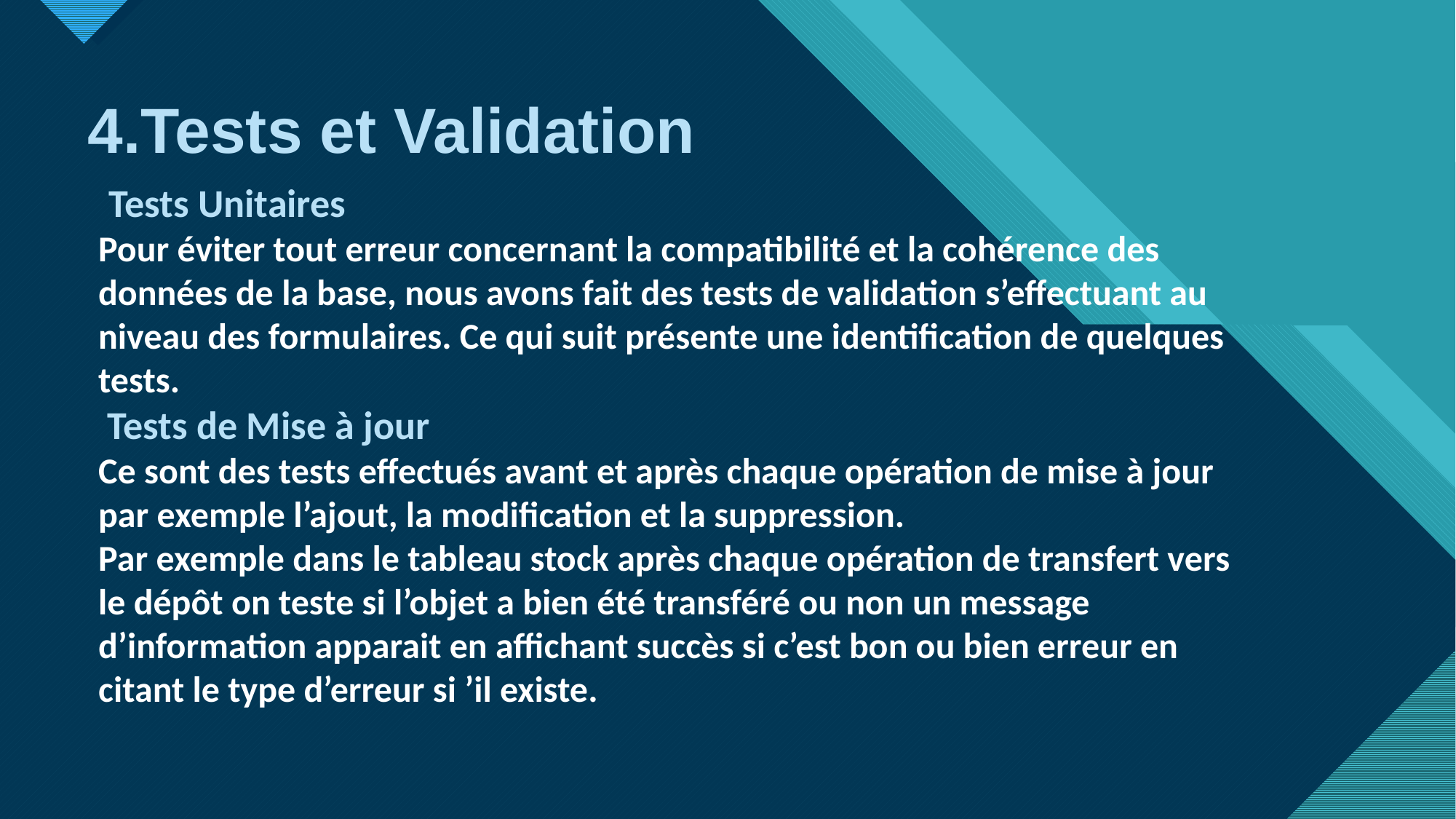

4.Tests et Validation
 Tests Unitaires
Pour éviter tout erreur concernant la compatibilité et la cohérence des données de la base, nous avons fait des tests de validation s’effectuant au niveau des formulaires. Ce qui suit présente une identification de quelques tests.
 Tests de Mise à jour
Ce sont des tests effectués avant et après chaque opération de mise à jour par exemple l’ajout, la modification et la suppression.
Par exemple dans le tableau stock après chaque opération de transfert vers le dépôt on teste si l’objet a bien été transféré ou non un message d’information apparait en affichant succès si c’est bon ou bien erreur en citant le type d’erreur si ’il existe.